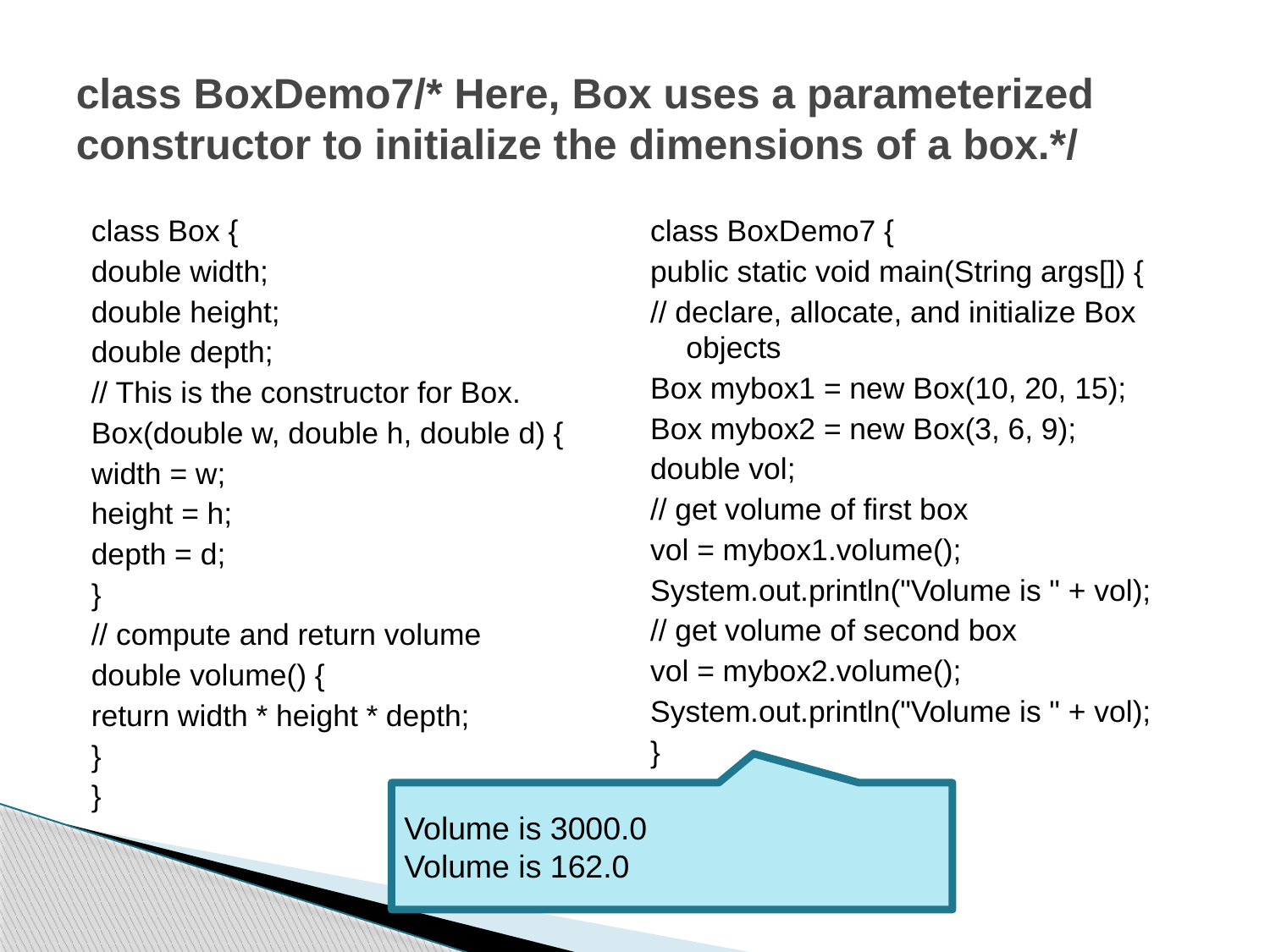

# class BoxDemo7/* Here, Box uses a parameterized constructor to initialize the dimensions of a box.*/
class Box {
double width;
double height;
double depth;
// This is the constructor for Box.
Box(double w, double h, double d) {
width = w;
height = h;
depth = d;
}
// compute and return volume
double volume() {
return width * height * depth;
}
}
class BoxDemo7 {
public static void main(String args[]) {
// declare, allocate, and initialize Box objects
Box mybox1 = new Box(10, 20, 15);
Box mybox2 = new Box(3, 6, 9);
double vol;
// get volume of first box
vol = mybox1.volume();
System.out.println("Volume is " + vol);
// get volume of second box
vol = mybox2.volume();
System.out.println("Volume is " + vol);
}
}
Volume is 3000.0
Volume is 162.0